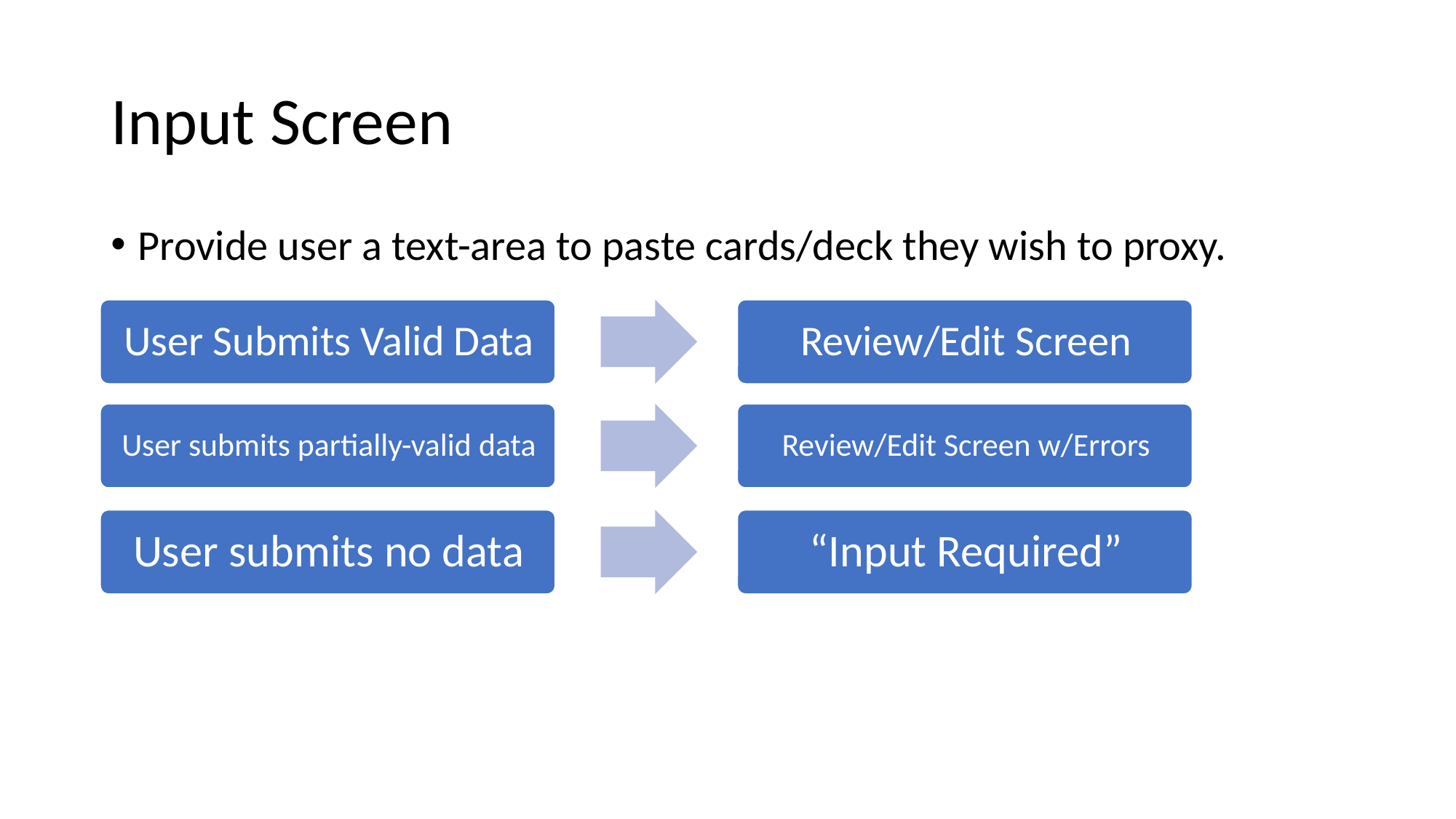

# Input Screen
Provide user a text-area to paste cards/deck they wish to proxy.

User Submits Valid Data

Review/Edit Screen
User submits partially-valid data

Review/Edit Screen w/Errors
User submits no data

“Input Required”